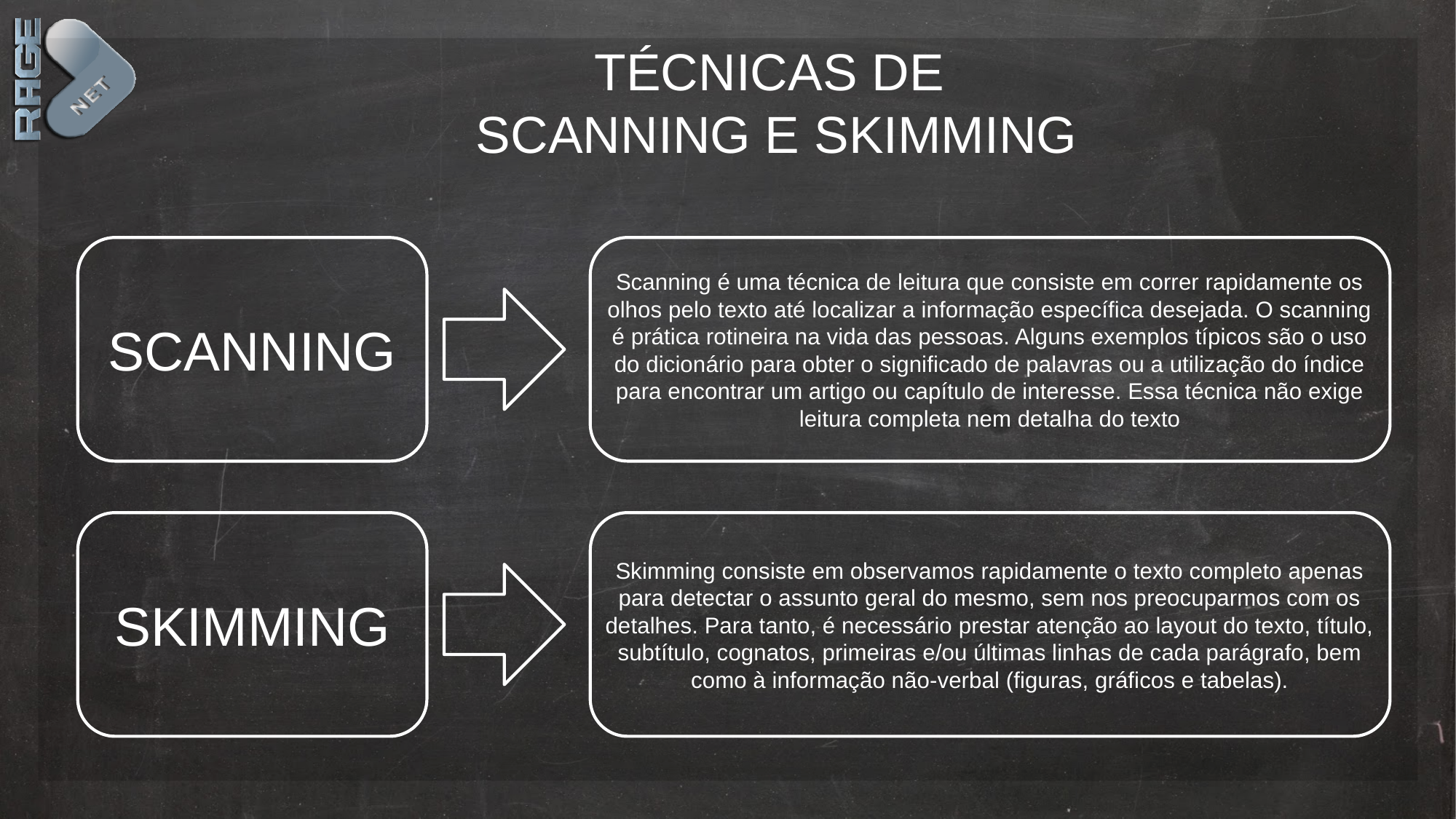

# Técnicas de scanning e skimming
SCANNING
Scanning é uma técnica de leitura que consiste em correr rapidamente os olhos pelo texto até localizar a informação específica desejada. O scanning é prática rotineira na vida das pessoas. Alguns exemplos típicos são o uso do dicionário para obter o significado de palavras ou a utilização do índice para encontrar um artigo ou capítulo de interesse. Essa técnica não exige leitura completa nem detalha do texto

SKIMMING
Skimming consiste em observamos rapidamente o texto completo apenas para detectar o assunto geral do mesmo, sem nos preocuparmos com os detalhes. Para tanto, é necessário prestar atenção ao layout do texto, título, subtítulo, cognatos, primeiras e/ou últimas linhas de cada parágrafo, bem como à informação não-verbal (figuras, gráficos e tabelas).